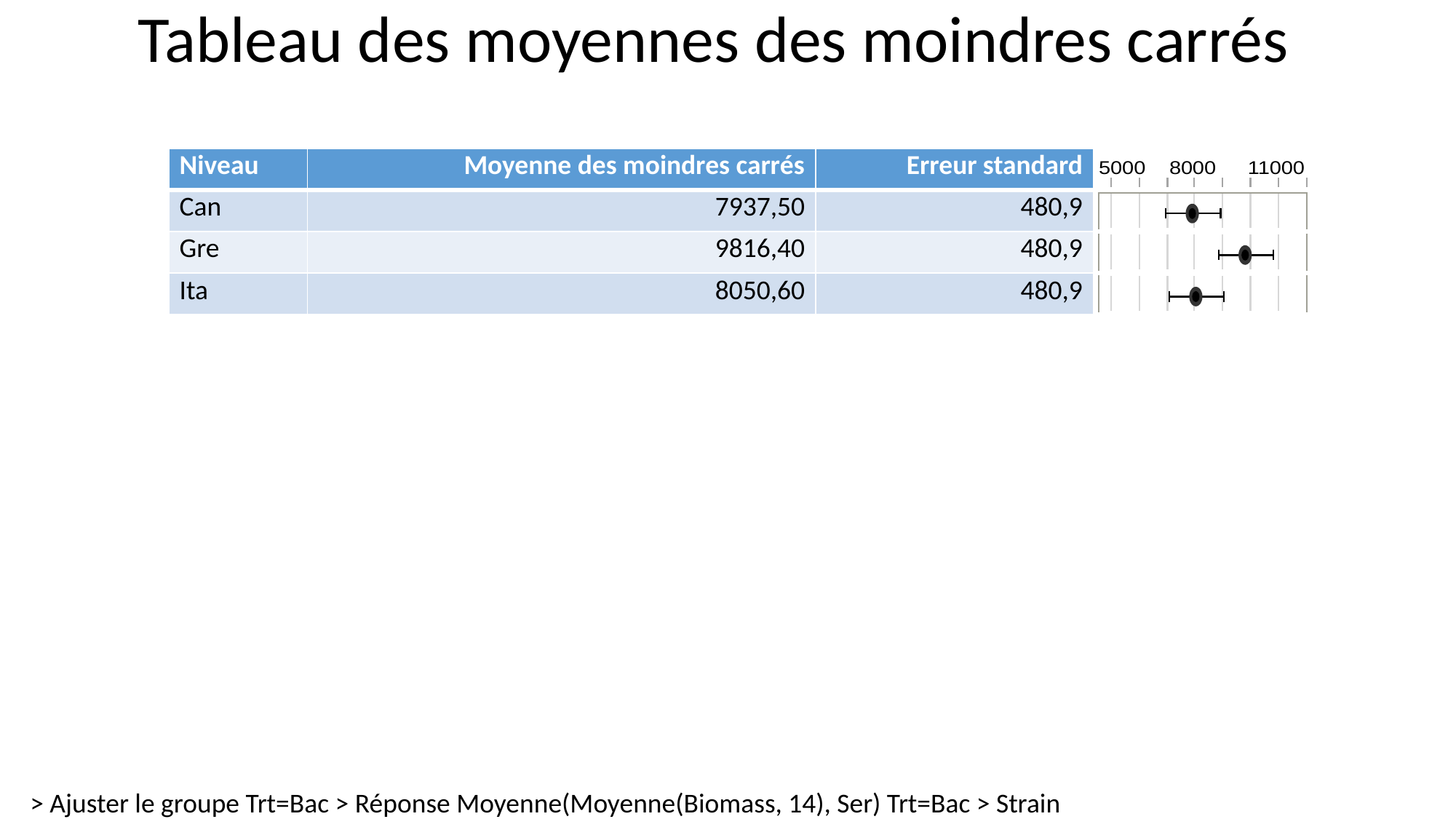

# Tableau des moyennes des moindres carrés
| Niveau | Moyenne des moindres carrés | Erreur standard |  |
| --- | --- | --- | --- |
| Can | 7937,50 | 480,9 |  |
| Gre | 9816,40 | 480,9 |  |
| Ita | 8050,60 | 480,9 |  |
> Ajuster le groupe Trt=Bac > Réponse Moyenne(Moyenne(Biomass, 14), Ser) Trt=Bac > Strain